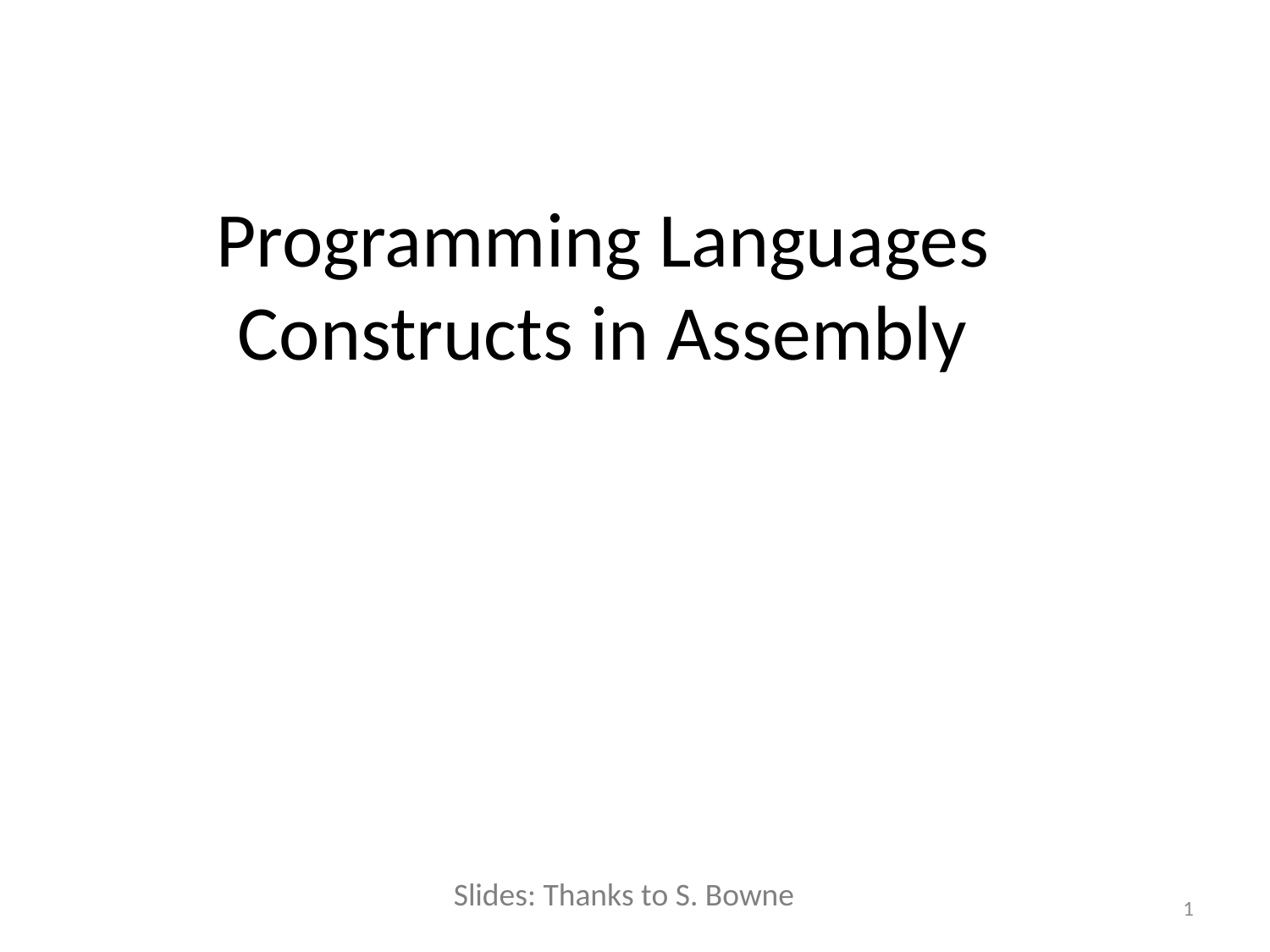

# Programming Languages Constructs in Assembly
Slides: Thanks to S. Bowne
1